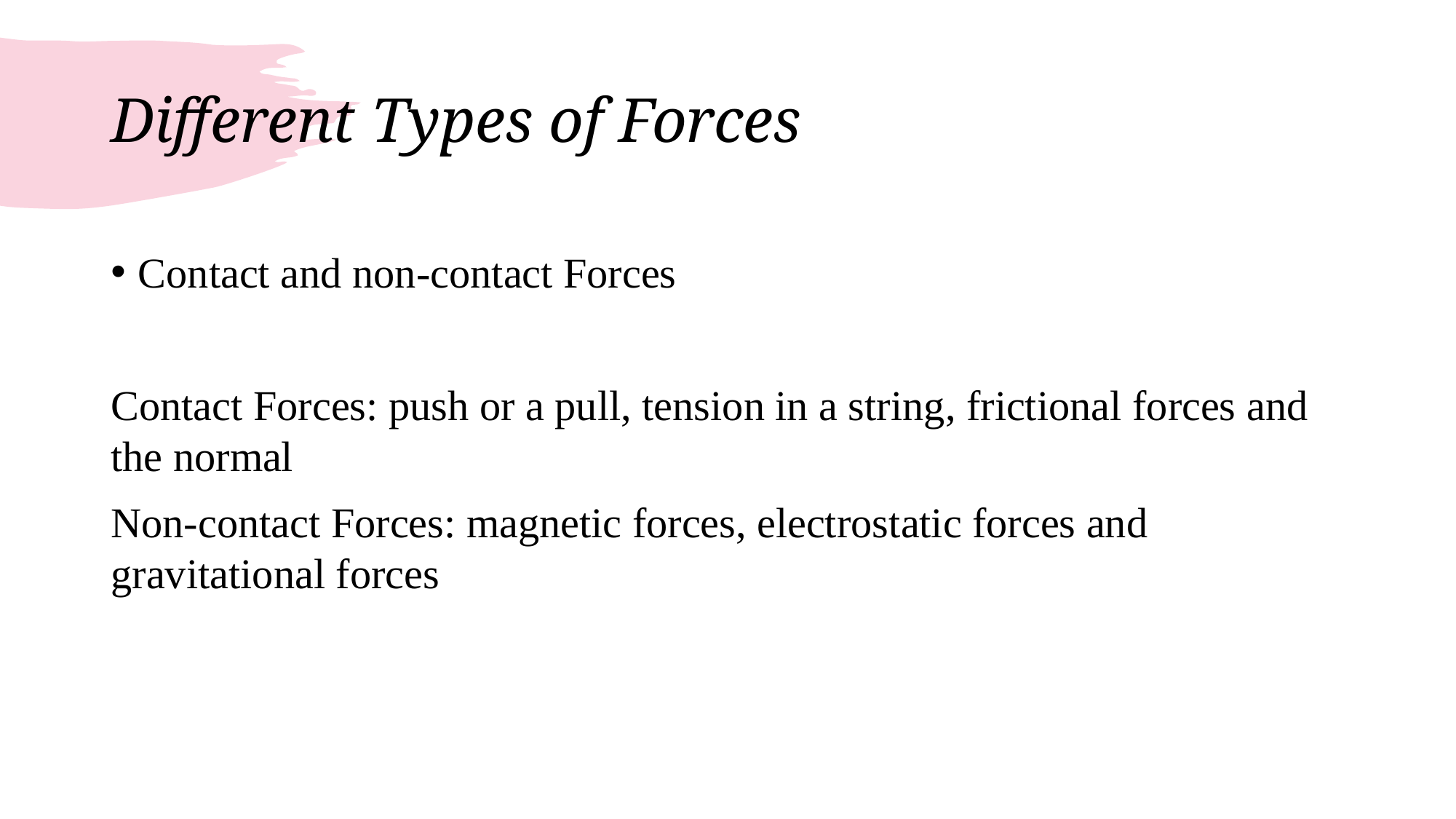

# Different Types of Forces
Contact and non-contact Forces

Contact Forces: push or a pull, tension in a string, frictional forces and the normal
Non-contact Forces: magnetic forces, electrostatic forces and gravitational forces